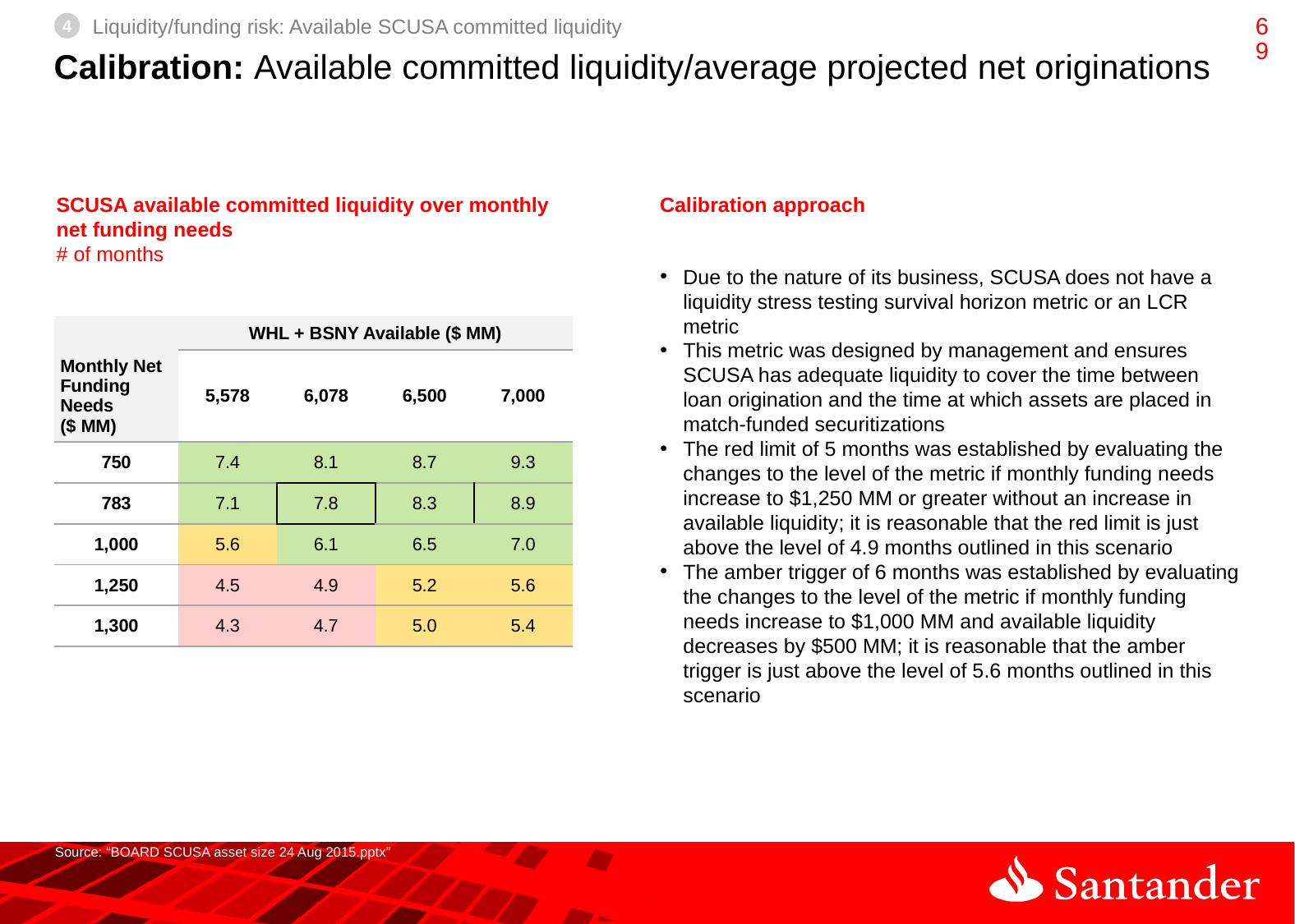

69
4
Liquidity/funding risk: Available SCUSA committed liquidity
# Calibration: Available committed liquidity/average projected net originations
SCUSA available committed liquidity over monthly net funding needs
# of months
Calibration approach
Due to the nature of its business, SCUSA does not have a liquidity stress testing survival horizon metric or an LCR metric
This metric was designed by management and ensures SCUSA has adequate liquidity to cover the time between loan origination and the time at which assets are placed in match-funded securitizations
The red limit of 5 months was established by evaluating the changes to the level of the metric if monthly funding needs increase to $1,250 MM or greater without an increase in available liquidity; it is reasonable that the red limit is just above the level of 4.9 months outlined in this scenario
The amber trigger of 6 months was established by evaluating the changes to the level of the metric if monthly funding needs increase to $1,000 MM and available liquidity decreases by $500 MM; it is reasonable that the amber trigger is just above the level of 5.6 months outlined in this scenario
| Monthly Net Funding Needs ($ MM) | WHL + BSNY Available ($ MM) |  |  |  |
| --- | --- | --- | --- | --- |
|  | 5,578 | 6,078 | 6,500 | 7,000 |
| 750 | 7.4 | 8.1 | 8.7 | 9.3 |
| 783 | 7.1 | 7.8 | 8.3 | 8.9 |
| 1,000 | 5.6 | 6.1 | 6.5 | 7.0 |
| 1,250 | 4.5 | 4.9 | 5.2 | 5.6 |
| 1,300 | 4.3 | 4.7 | 5.0 | 5.4 |
Source: “BOARD SCUSA asset size 24 Aug 2015.pptx”